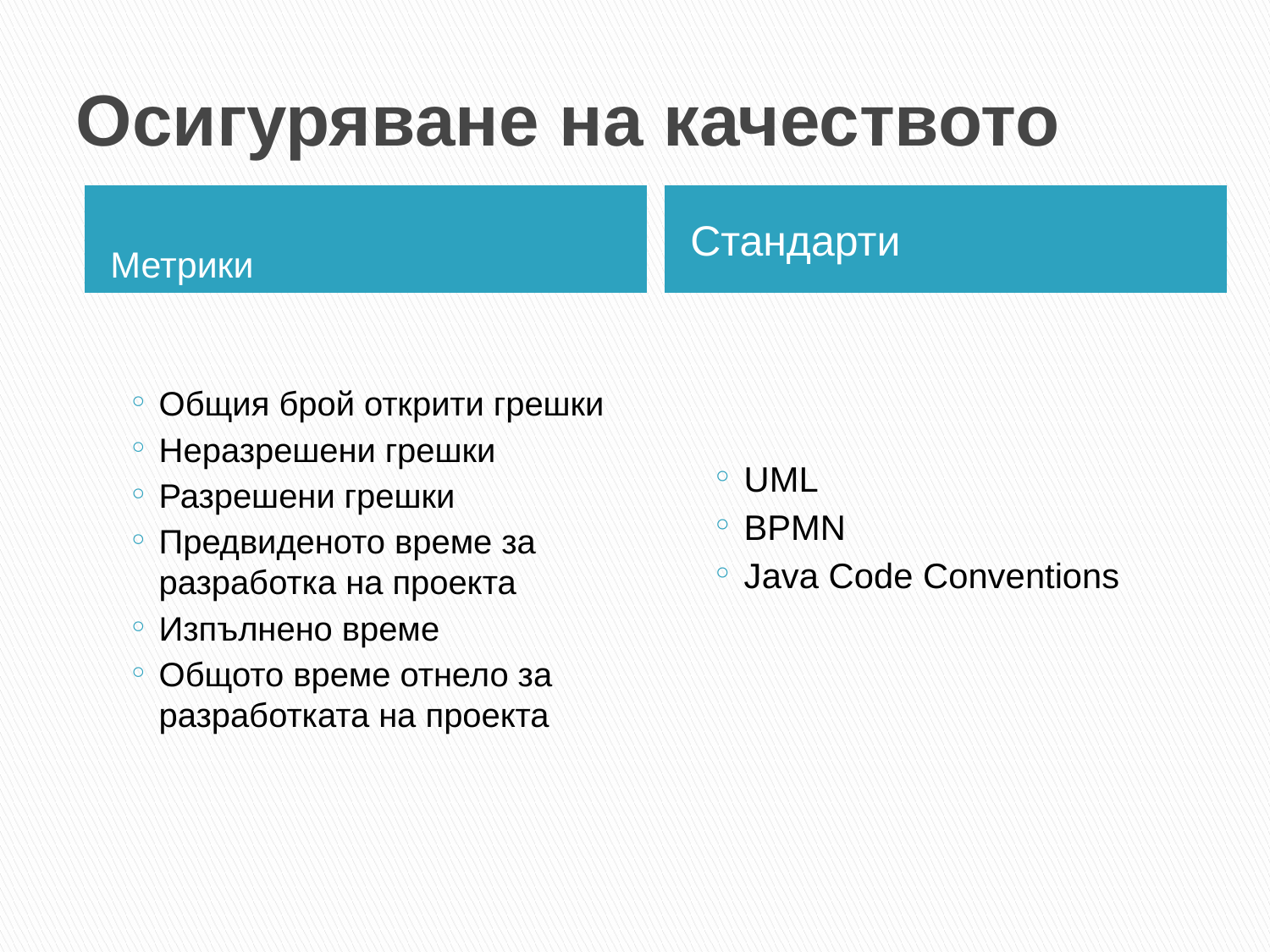

# Осигуряване на качеството

Метрики

Стандарти

Общия брой открити грешки
Неразрешени грешки
Разрешени грешки
Предвиденото време за разработка на проекта
Изпълнено време
Общото време отнело за разработката на проекта

UML
BPMN
Java Code Conventions